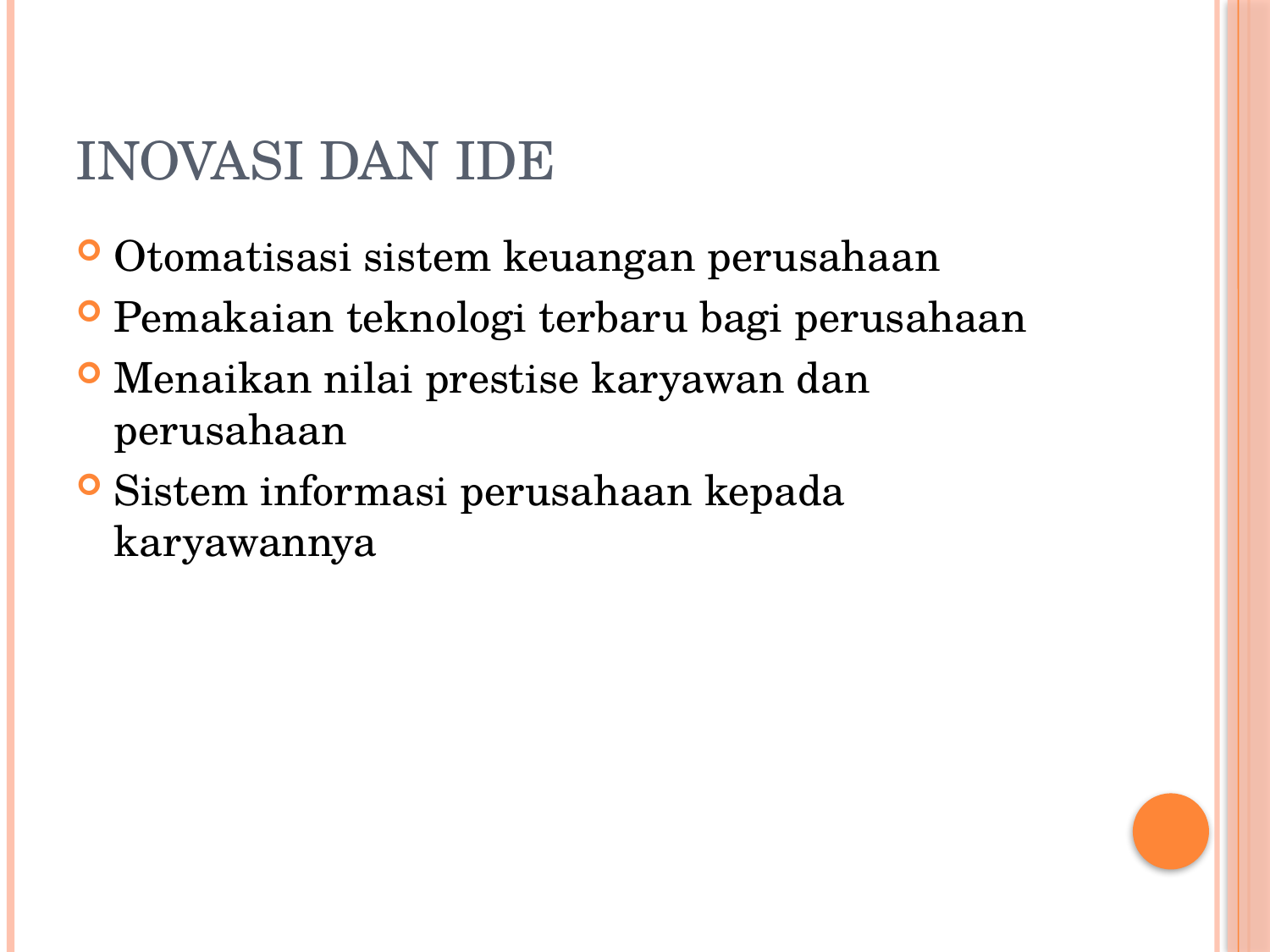

# Inovasi Dan Ide
Otomatisasi sistem keuangan perusahaan
Pemakaian teknologi terbaru bagi perusahaan
Menaikan nilai prestise karyawan dan perusahaan
Sistem informasi perusahaan kepada karyawannya